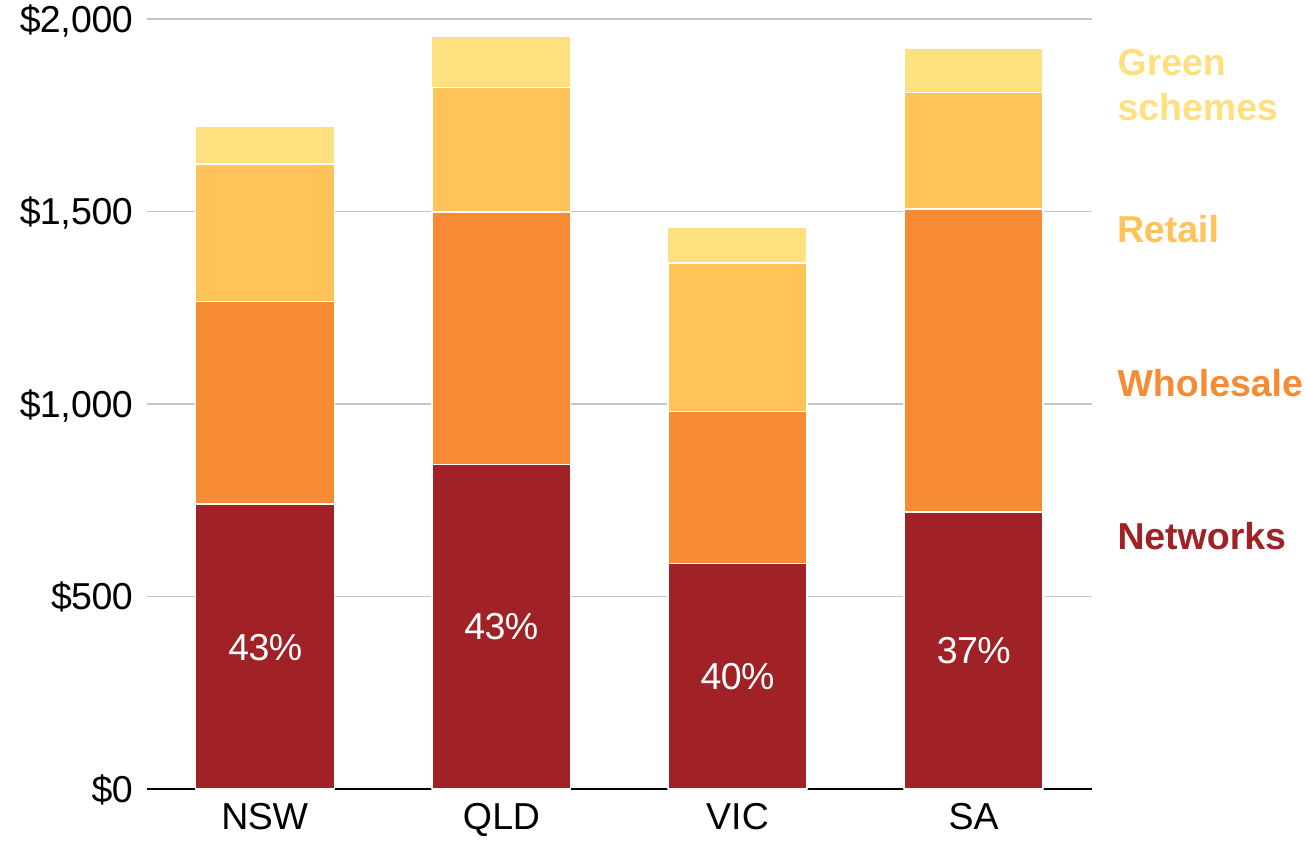

### Chart

| Category | Network | Wholesale | Retail | Green schemes |
|---|---|---|---|---|
| NSW | 740.0 | 526.0 | 357.0 | 97.0 |
| QLD | 843.0 | 655.0 | 323.0 | 134.0 |
| VIC | 586.0 | 394.0 | 386.0 | 92.0 |
| SA | 720.0 | 786.0 | 302.0 | 116.0 |
Green
schemes
Retail
Wholesale
Networks